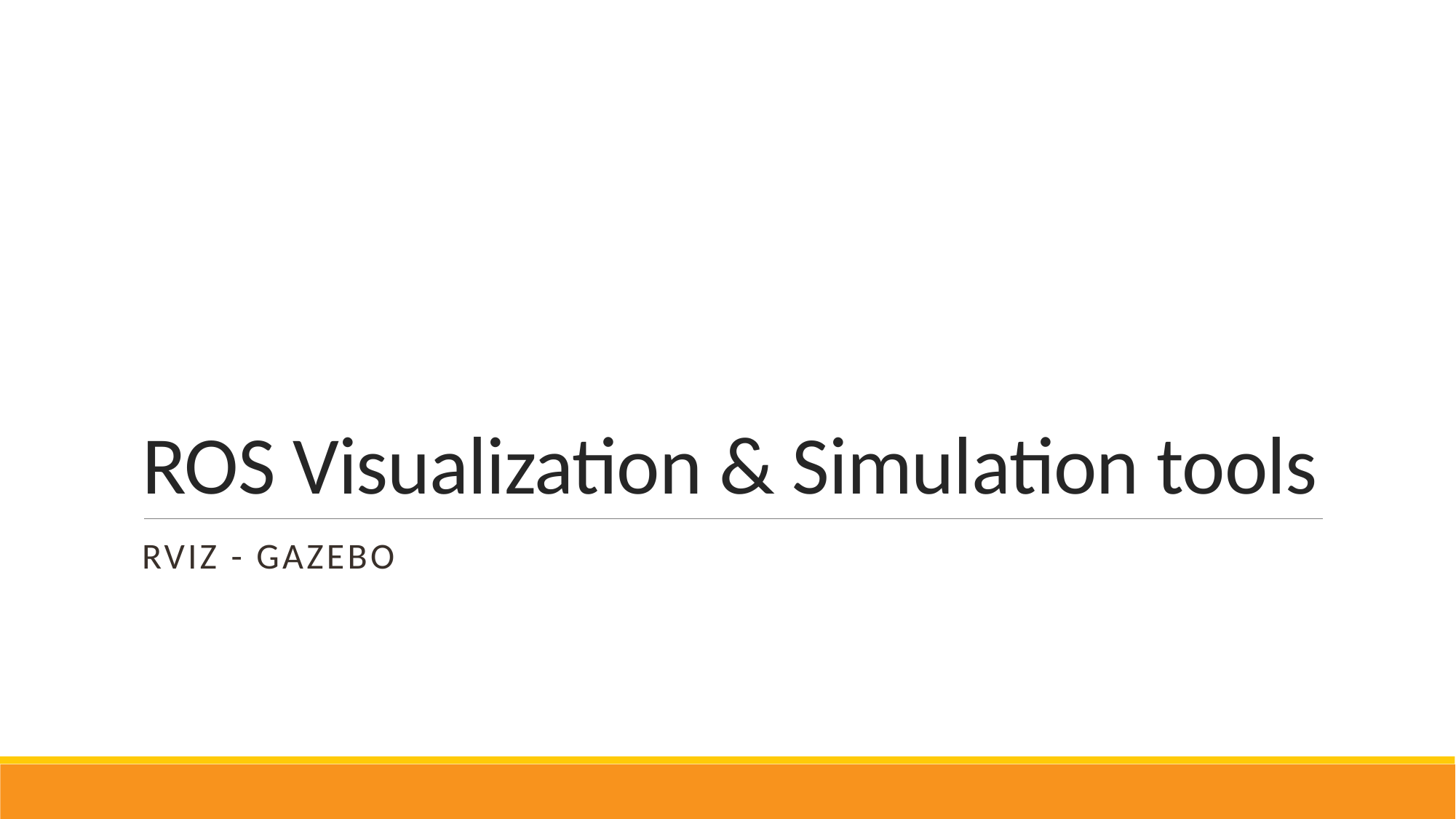

# ROS Visualization & Simulation tools
Rviz - gazebo